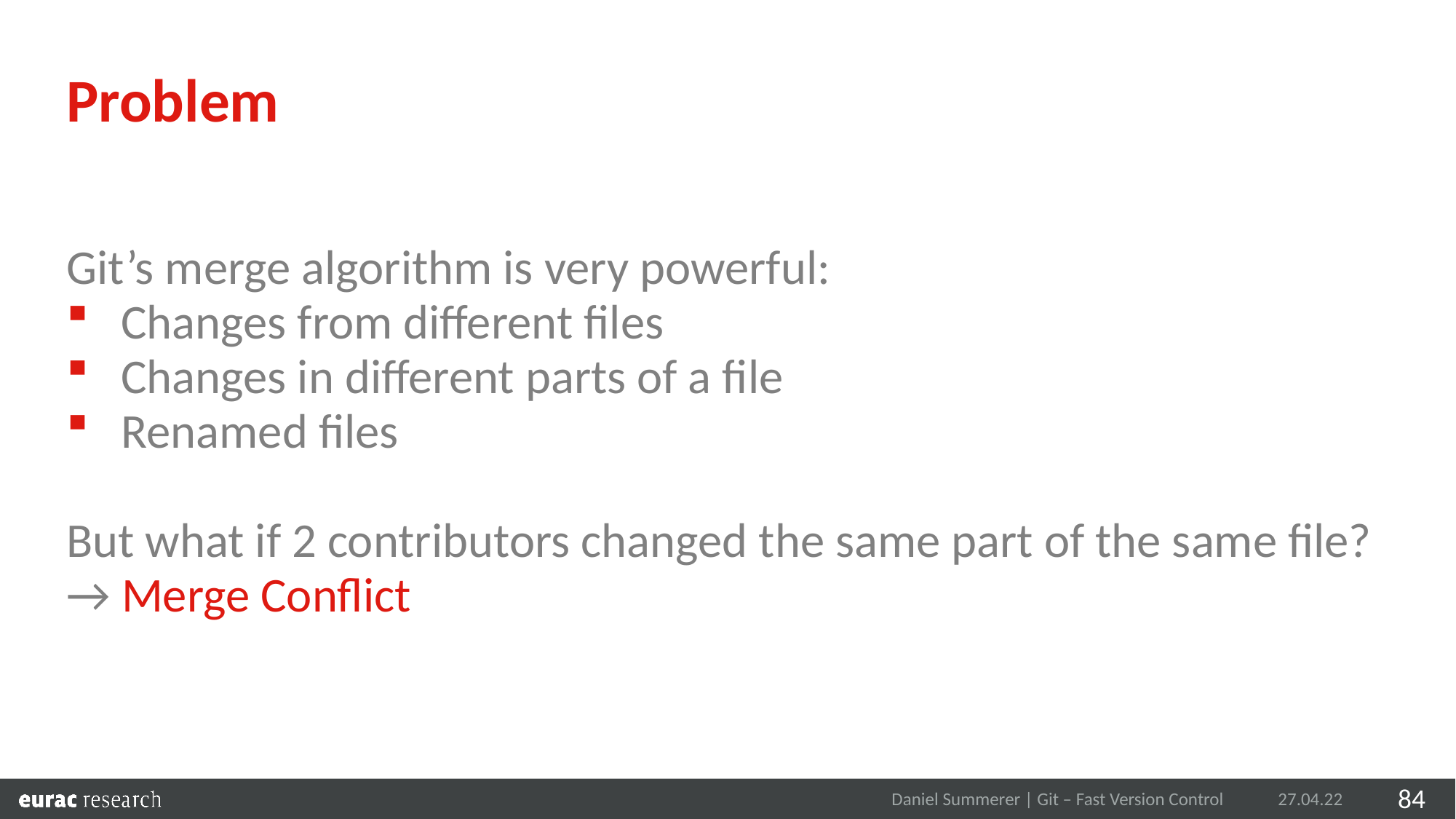

Problem
Git’s merge algorithm is very powerful:
Changes from different files
Changes in different parts of a file
Renamed files

But what if 2 contributors changed the same part of the same file?
→ Merge Conflict